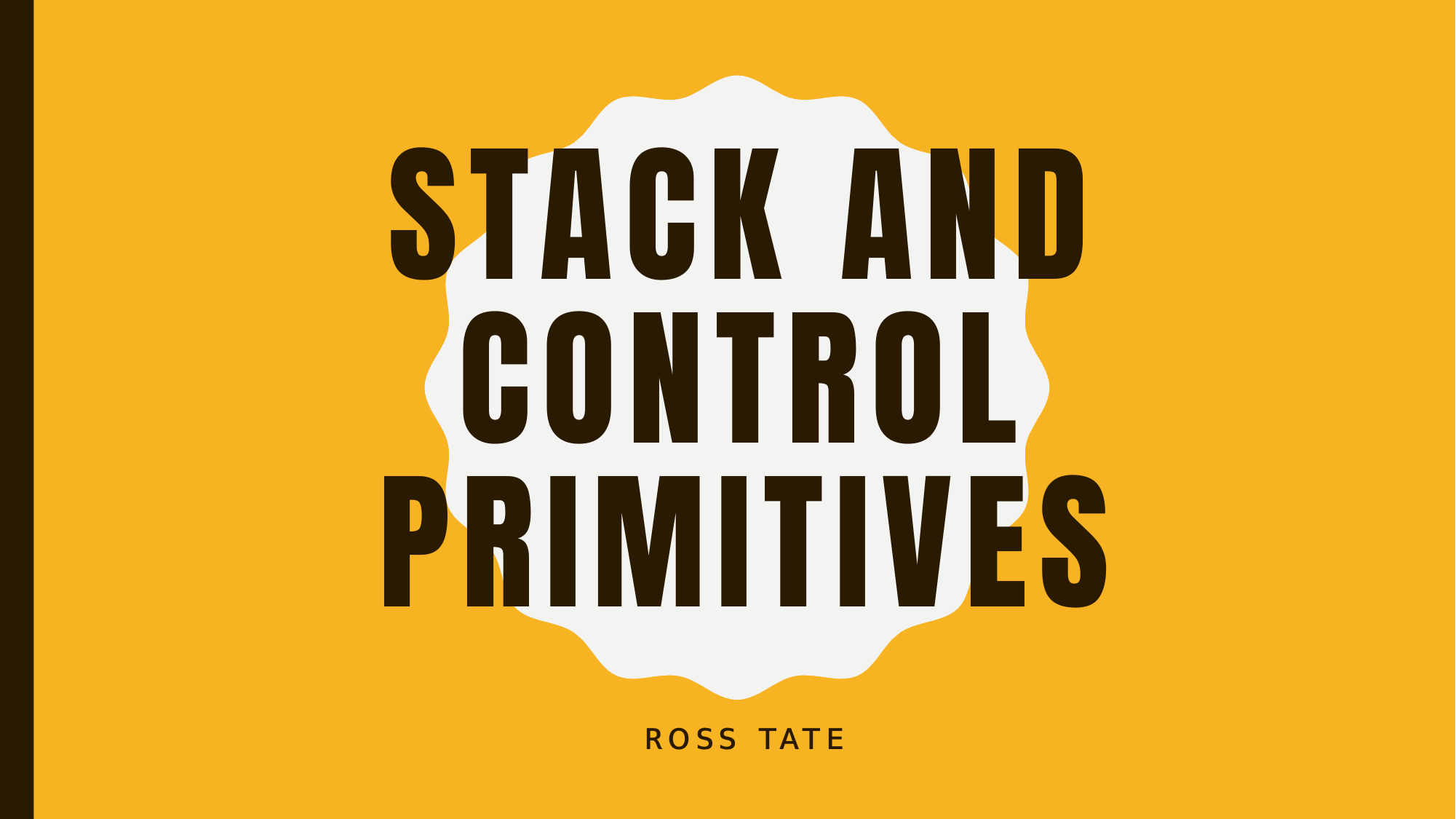

# Stack and Control Primitives
Ross Tate